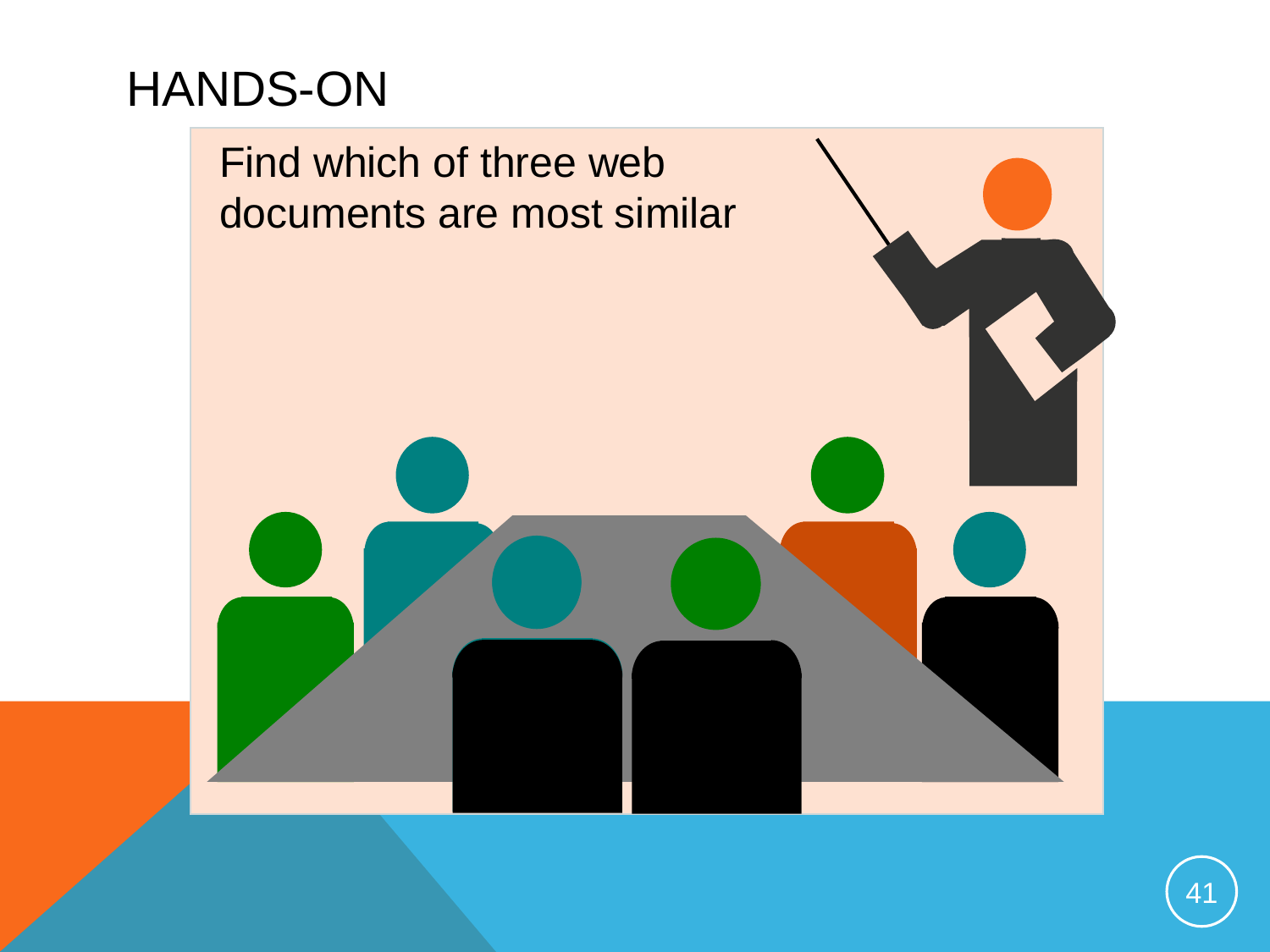

Hands-on

Find which of three web documents are most similar

41